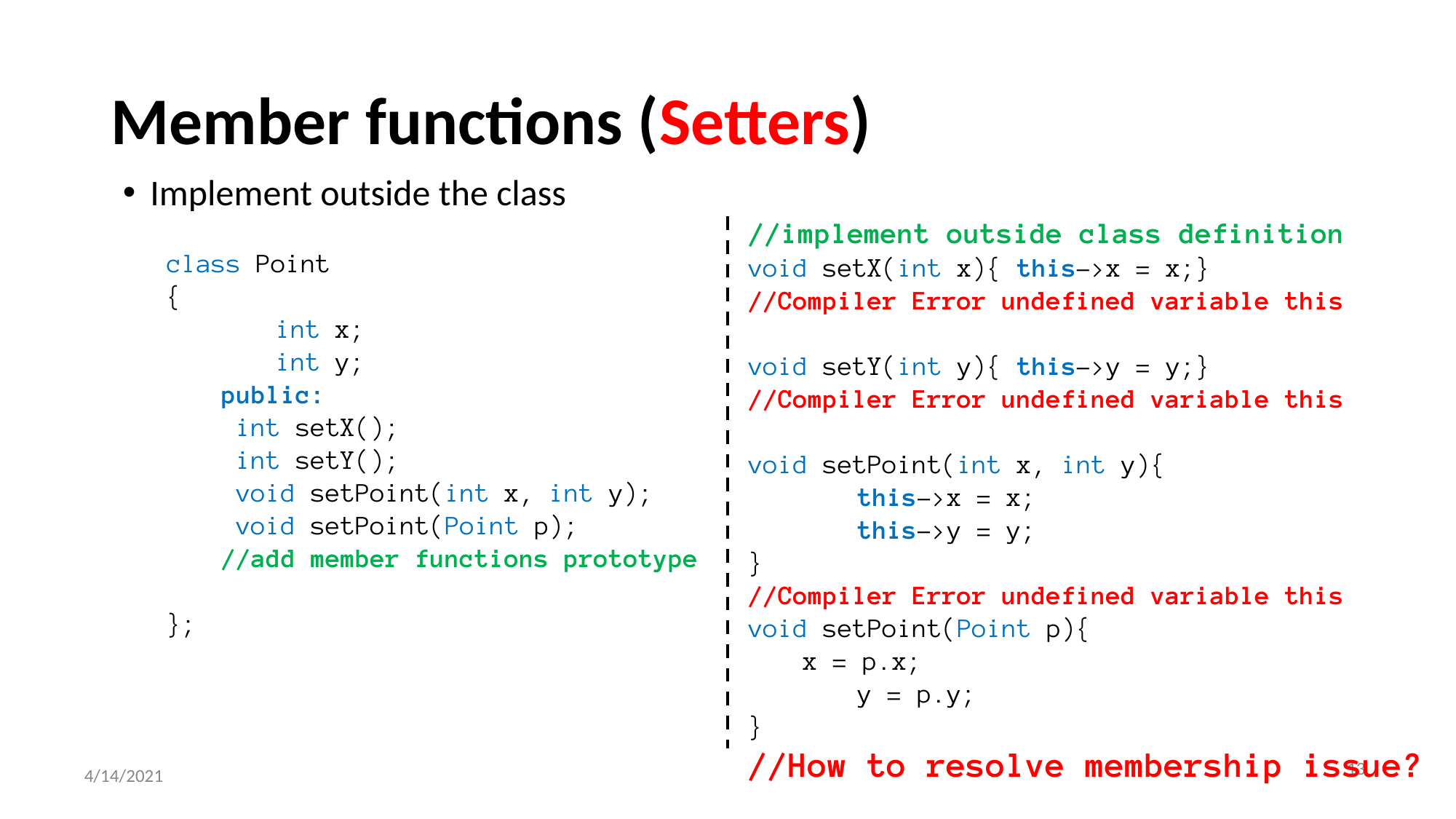

# Member functions (Setters)

Implement outside the class
//implement outside class definition
void setX(int x){ this->x = x;}
//Compiler Error undefined variable this

void setY(int y){ this->y = y;}
//Compiler Error undefined variable this

void setPoint(int x, int y){
this->x = x;
this->y = y;
}
//Compiler Error undefined variable this
void setPoint(Point p){
x = p.x;
	y = p.y;
}
//How to resolve membership issue?
class Point
{
int x;
int y;
public:
 int setX();
 int setY();
 void setPoint(int x, int y);
 void setPoint(Point p);
//add member functions prototype

};
13
4/14/2021